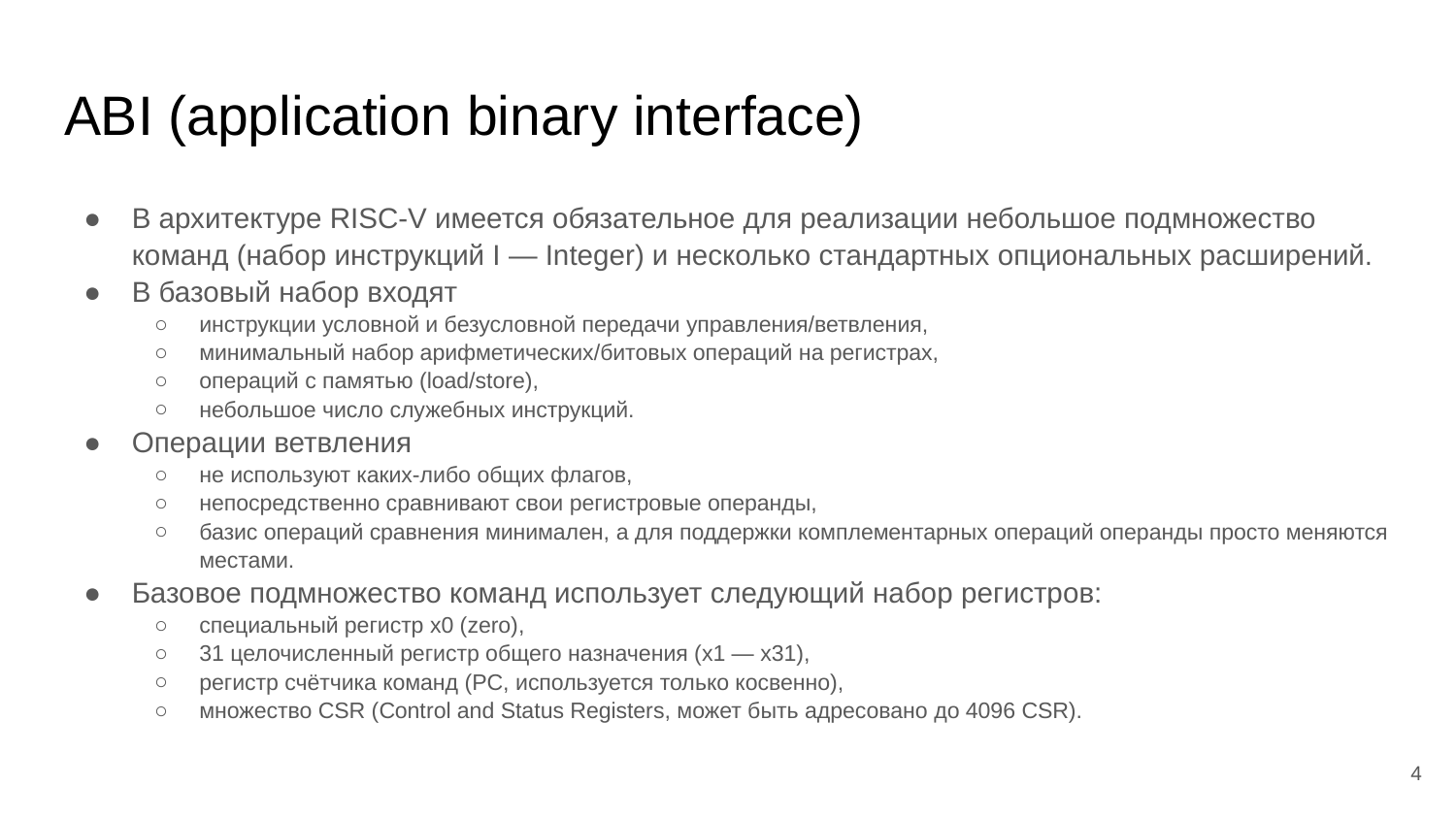

# ABI (application binary interface)
В архитектуре RISC-V имеется обязательное для реализации небольшое подмножество команд (набор инструкций I — Integer) и несколько стандартных опциональных расширений.
В базовый набор входят
инструкции условной и безусловной передачи управления/ветвления,
минимальный набор арифметических/битовых операций на регистрах,
операций с памятью (load/store),
небольшое число служебных инструкций.
Операции ветвления
не используют каких-либо общих флагов,
непосредственно сравнивают свои регистровые операнды,
базис операций сравнения минимален, а для поддержки комплементарных операций операнды просто меняются местами.
Базовое подмножество команд использует следующий набор регистров:
специальный регистр x0 (zero),
31 целочисленный регистр общего назначения (x1 — x31),
регистр счётчика команд (PC, используется только косвенно),
множество CSR (Control and Status Registers, может быть адресовано до 4096 CSR).
4